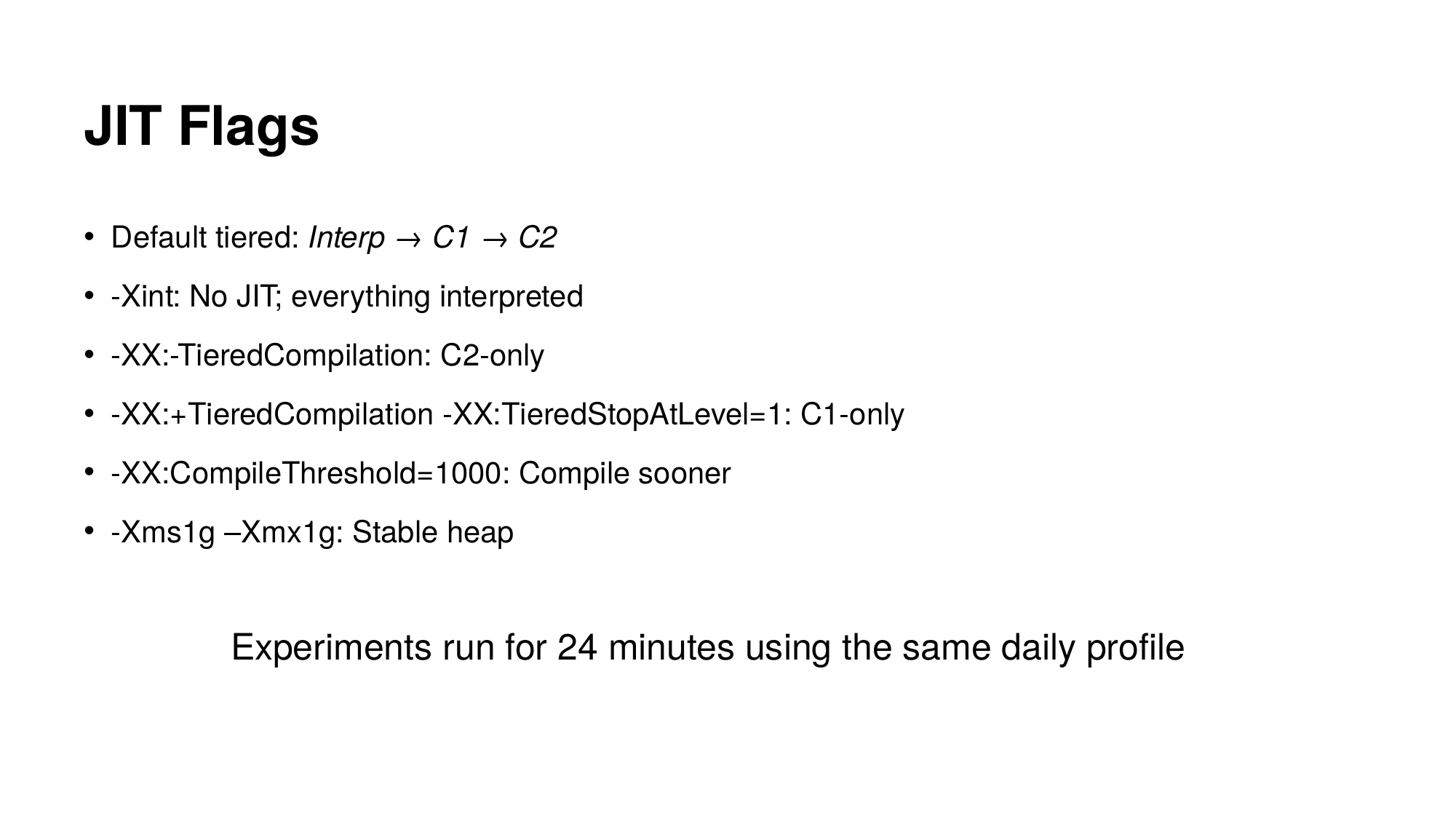

# JIT Flags
Default tiered: Interp → C1 → C2
-Xint: No JIT; everything interpreted
-XX:-TieredCompilation: C2-only
-XX:+TieredCompilation -XX:TieredStopAtLevel=1: C1-only
-XX:CompileThreshold=1000: Compile sooner
-Xms1g –Xmx1g: Stable heap
Experiments run for 24 minutes using the same daily profile